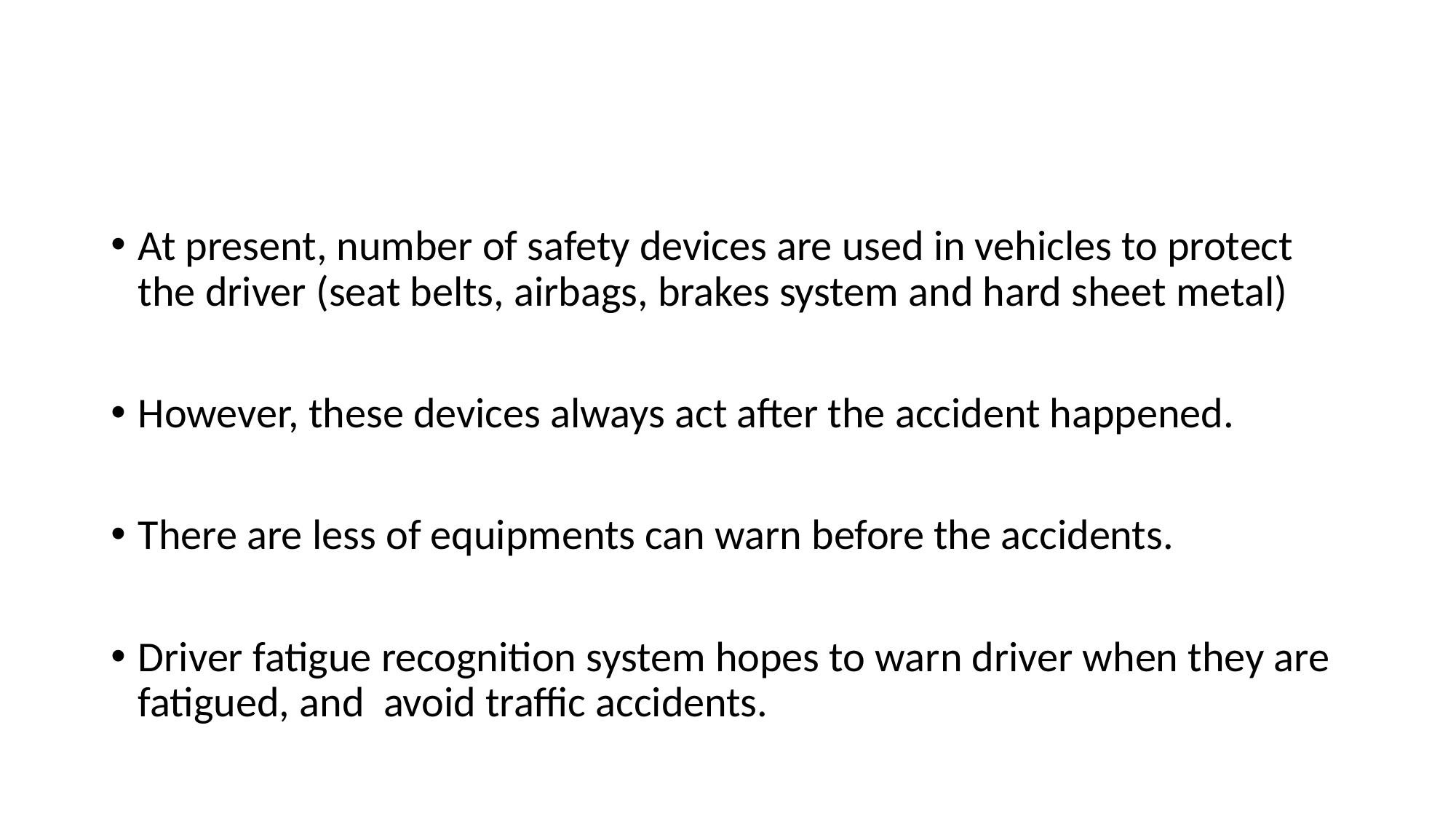

#
At present, number of safety devices are used in vehicles to protect the driver (seat belts, airbags, brakes system and hard sheet metal)

However, these devices always act after the accident happened.

There are less of equipments can warn before the accidents.

Driver fatigue recognition system hopes to warn driver when they are fatigued, and  avoid traffic accidents.